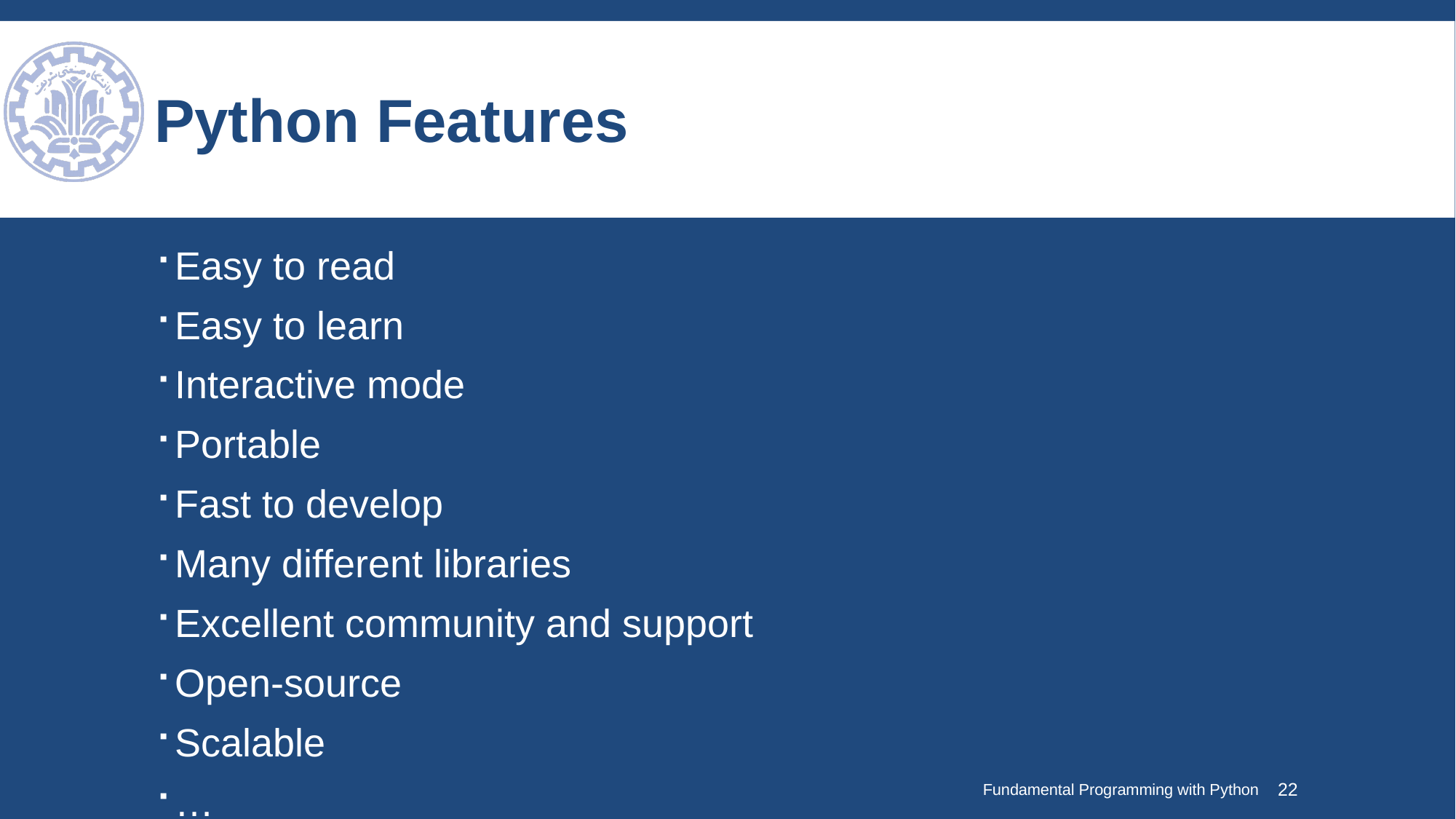

# Python Features
Easy to read
Easy to learn
Interactive mode
Portable
Fast to develop
Many different libraries
Excellent community and support
Open-source
Scalable
…

Fundamental Programming with Python
22